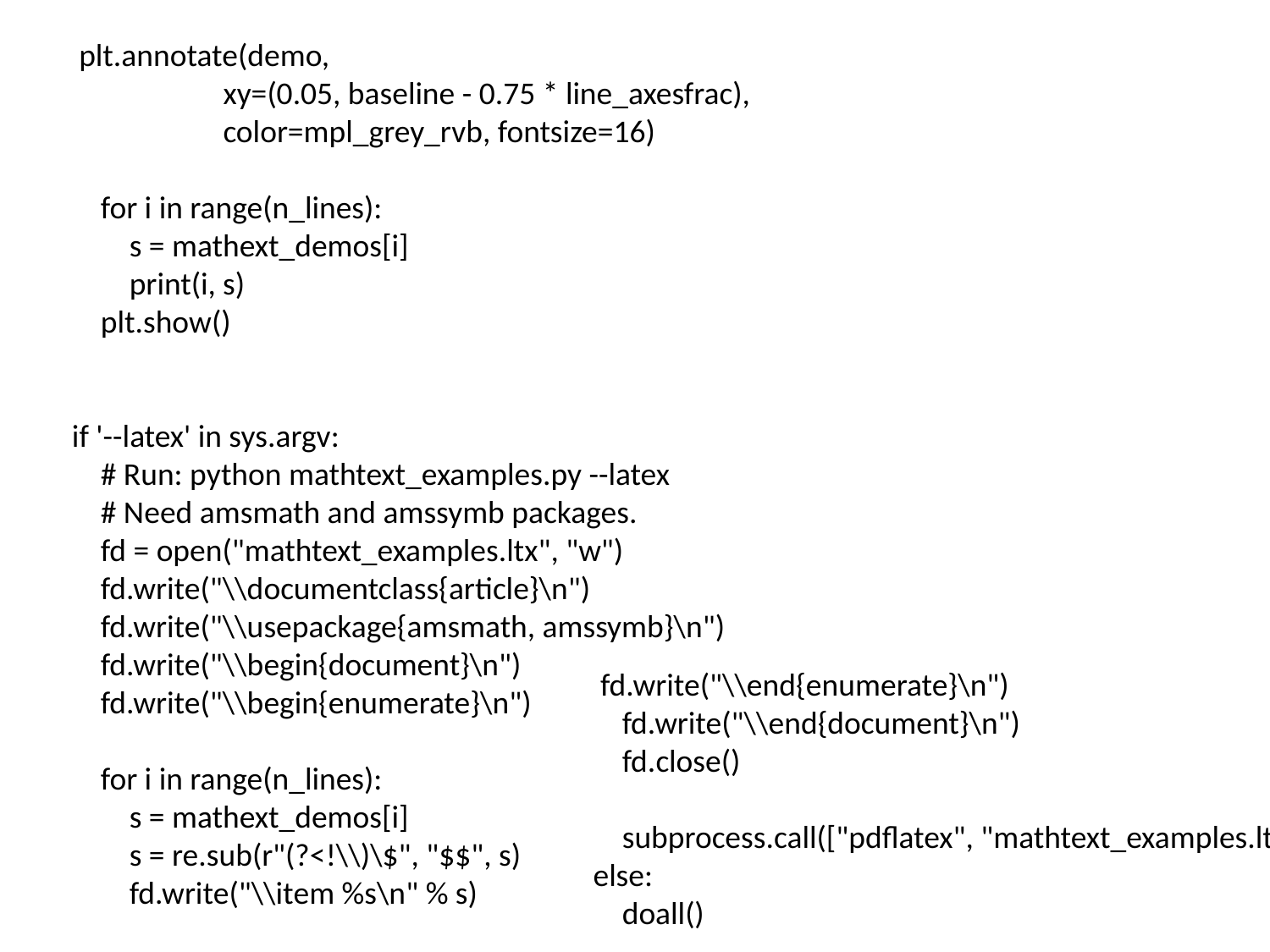

plt.annotate(demo,
                     xy=(0.05, baseline - 0.75 * line_axesfrac),
                     color=mpl_grey_rvb, fontsize=16)

    for i in range(n_lines):
        s = mathext_demos[i]
        print(i, s)
    plt.show()

if '--latex' in sys.argv:
    # Run: python mathtext_examples.py --latex
    # Need amsmath and amssymb packages.
    fd = open("mathtext_examples.ltx", "w")
    fd.write("\\documentclass{article}\n")
    fd.write("\\usepackage{amsmath, amssymb}\n")
    fd.write("\\begin{document}\n")
    fd.write("\\begin{enumerate}\n")

    for i in range(n_lines):
        s = mathext_demos[i]
        s = re.sub(r"(?<!\\)\$", "$$", s)
        fd.write("\\item %s\n" % s)

 fd.write("\\end{enumerate}\n")
    fd.write("\\end{document}\n")
    fd.close()

    subprocess.call(["pdflatex", "mathtext_examples.ltx"])
else:
    doall()